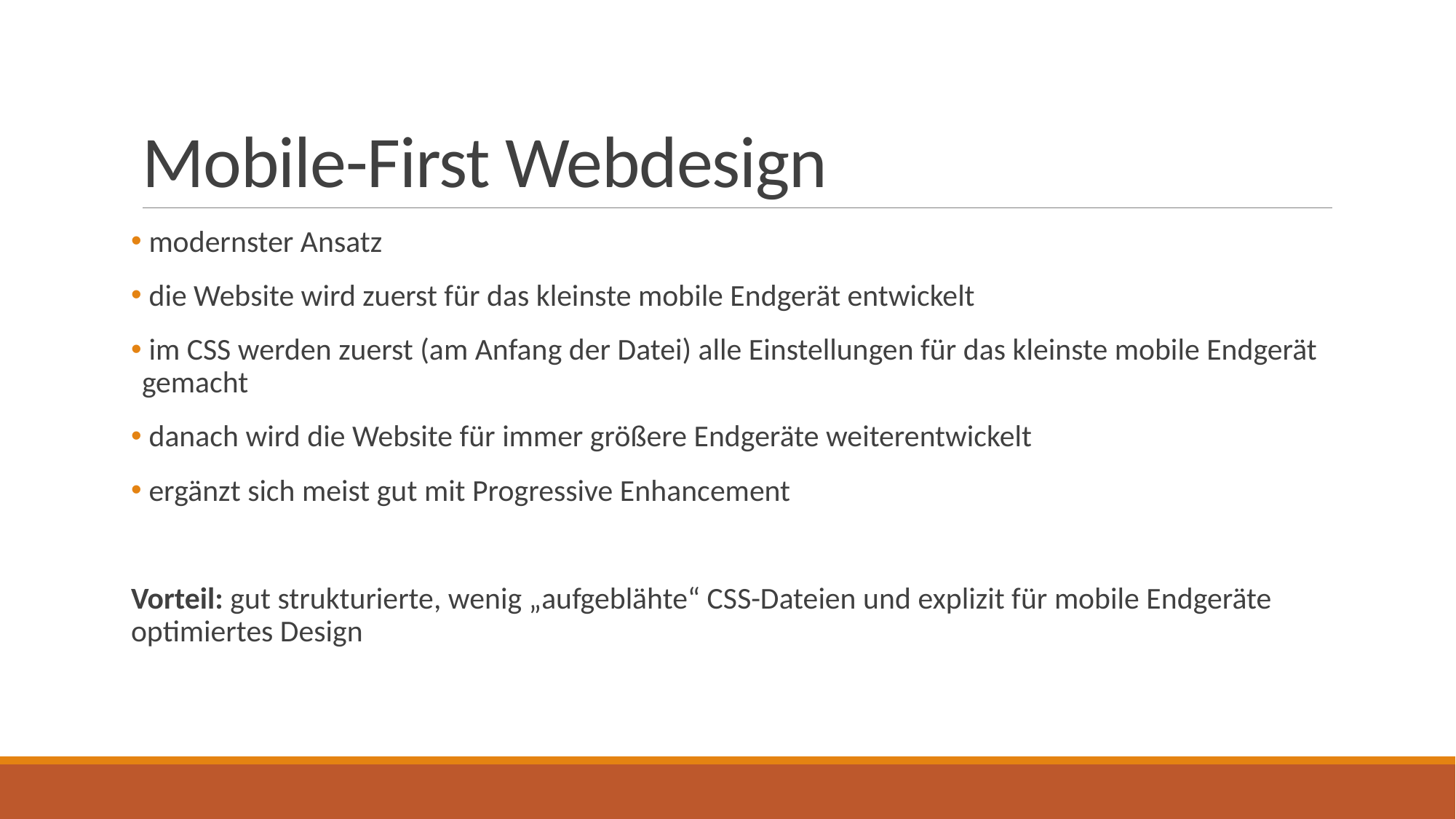

# Mobile-First Webdesign
 modernster Ansatz
 die Website wird zuerst für das kleinste mobile Endgerät entwickelt
 im CSS werden zuerst (am Anfang der Datei) alle Einstellungen für das kleinste mobile Endgerät gemacht
 danach wird die Website für immer größere Endgeräte weiterentwickelt
 ergänzt sich meist gut mit Progressive Enhancement

Vorteil: gut strukturierte, wenig „aufgeblähte“ CSS-Dateien und explizit für mobile Endgeräte optimiertes Design